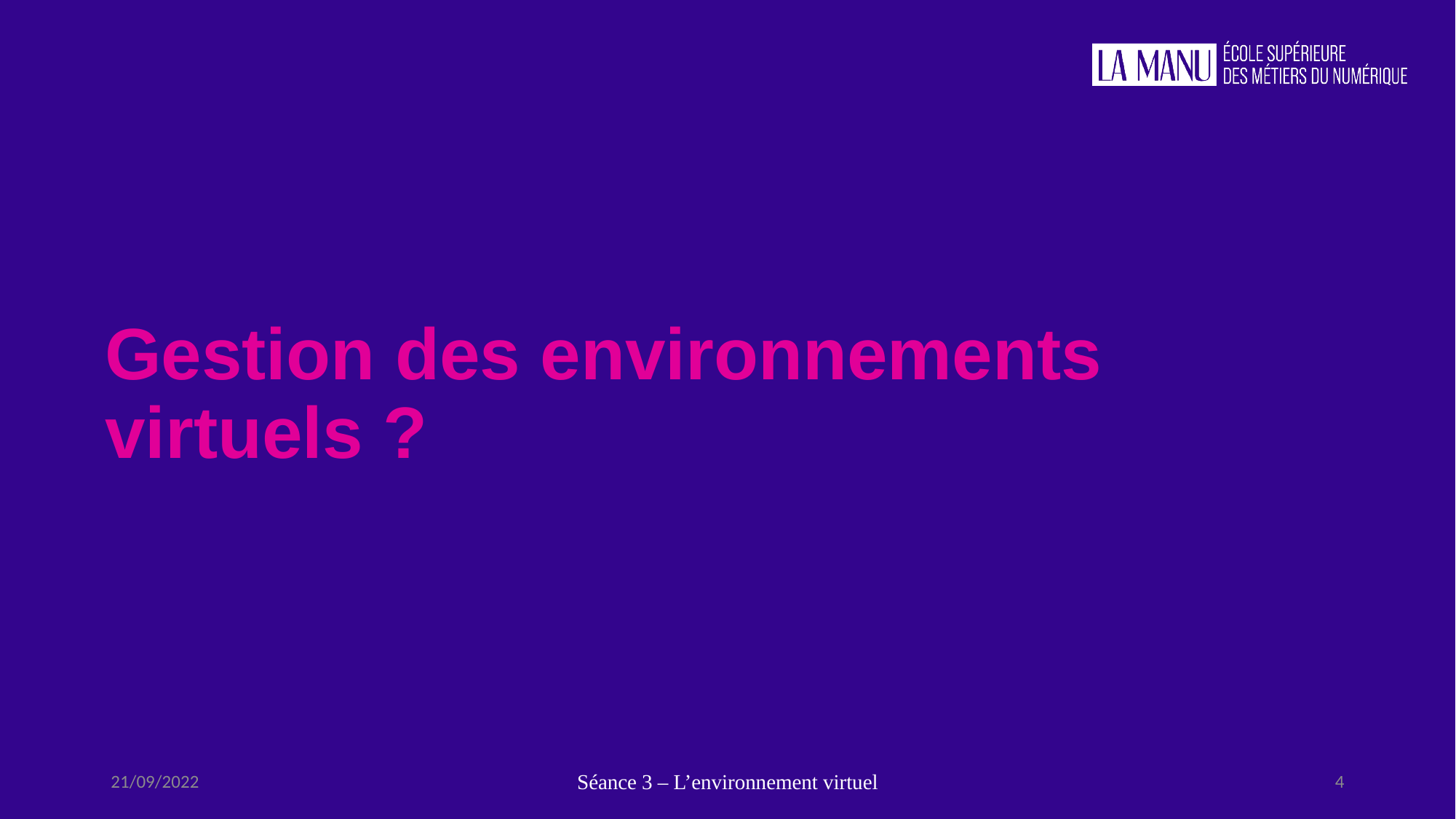

# Gestion des environnements virtuels ?
21/09/2022
Séance 3 – L’environnement virtuel
4